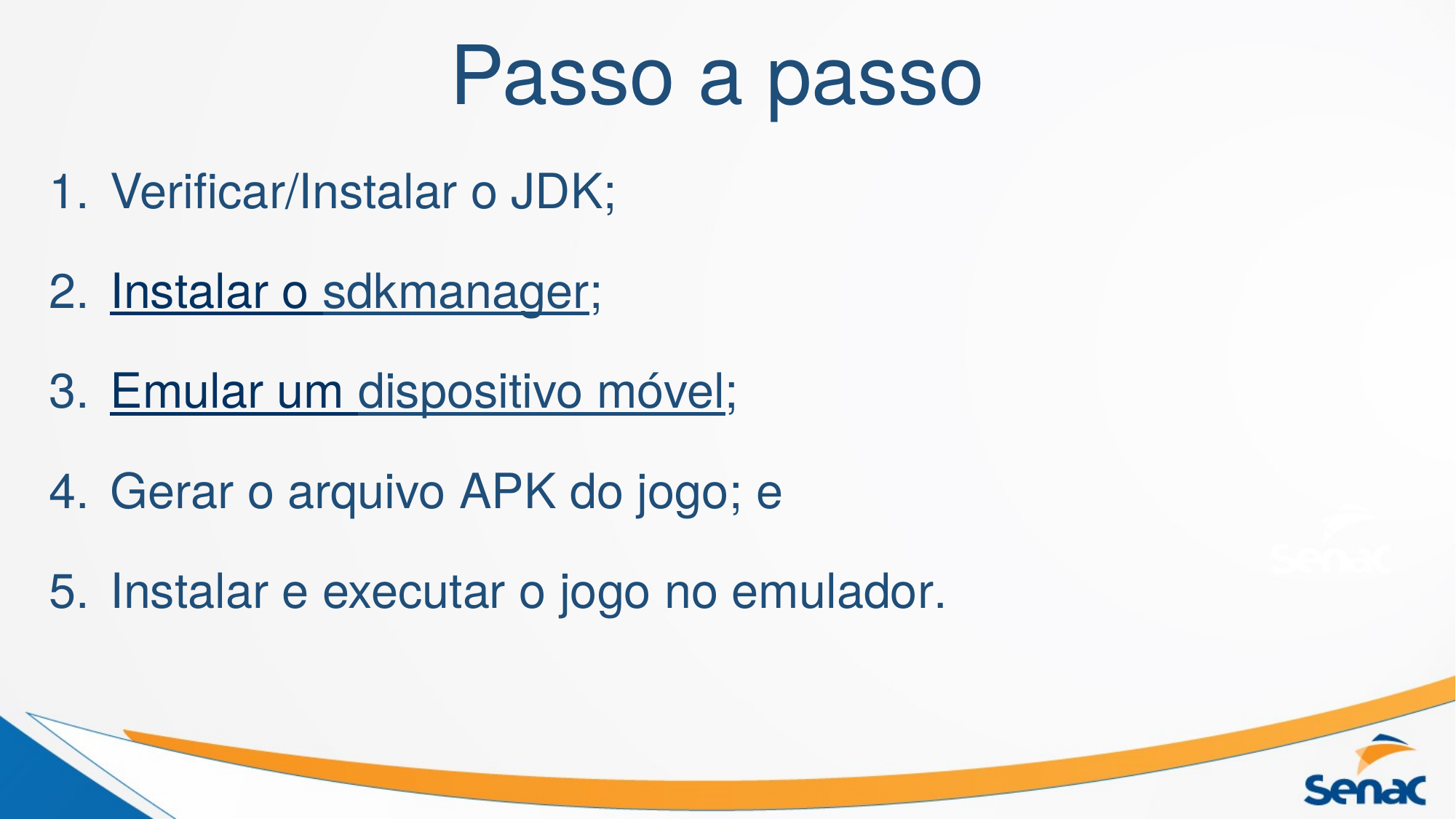

# Passo a passo
Verificar/Instalar o JDK;
Instalar o sdkmanager;
Emular um dispositivo móvel;
Gerar o arquivo APK do jogo; e
Instalar e executar o jogo no emulador.